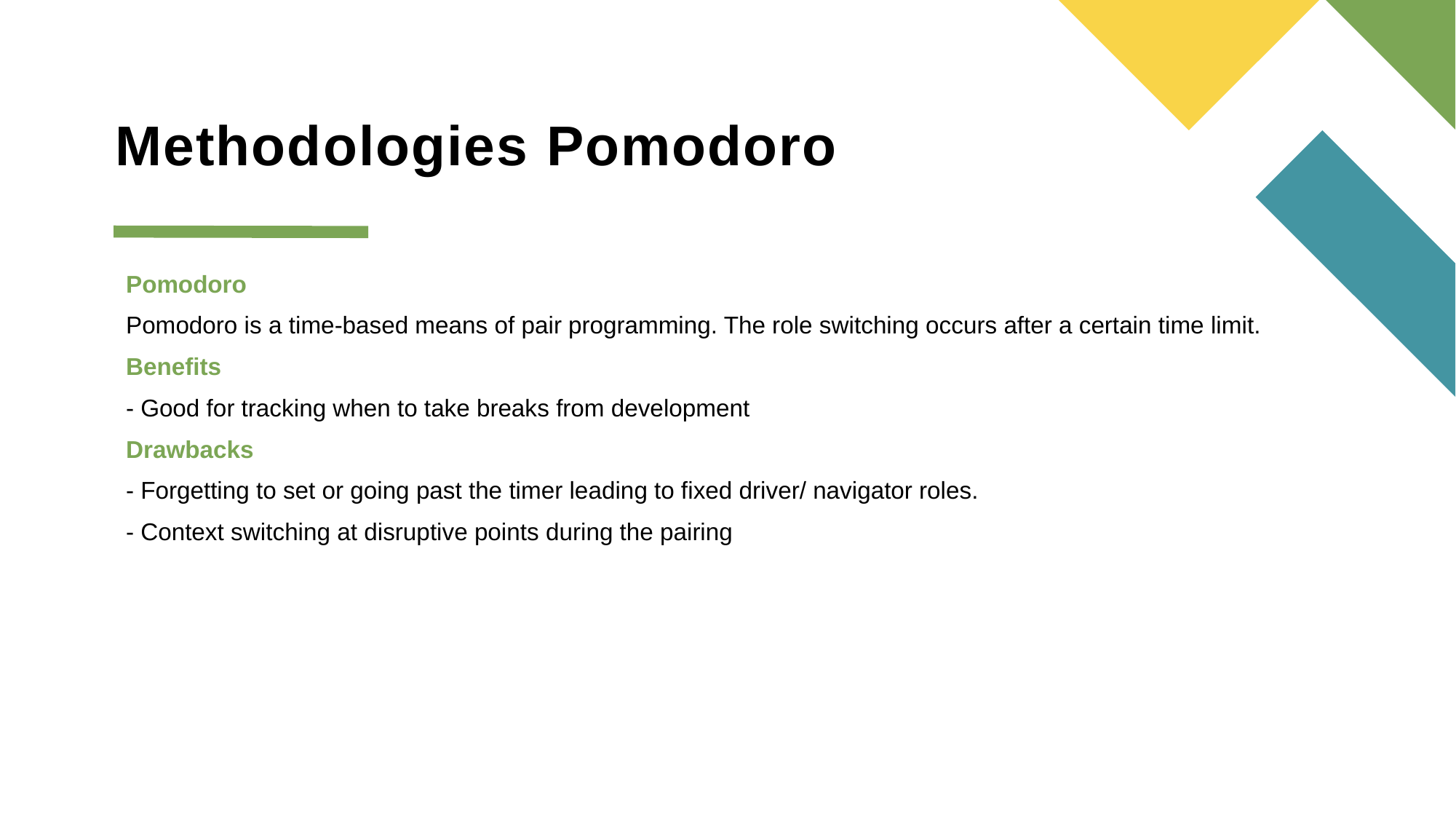

# Methodologies Pomodoro
Pomodoro
Pomodoro is a time-based means of pair programming. The role switching occurs after a certain time limit.
Benefits
- Good for tracking when to take breaks from development
Drawbacks
- Forgetting to set or going past the timer leading to fixed driver/ navigator roles.
- Context switching at disruptive points during the pairing